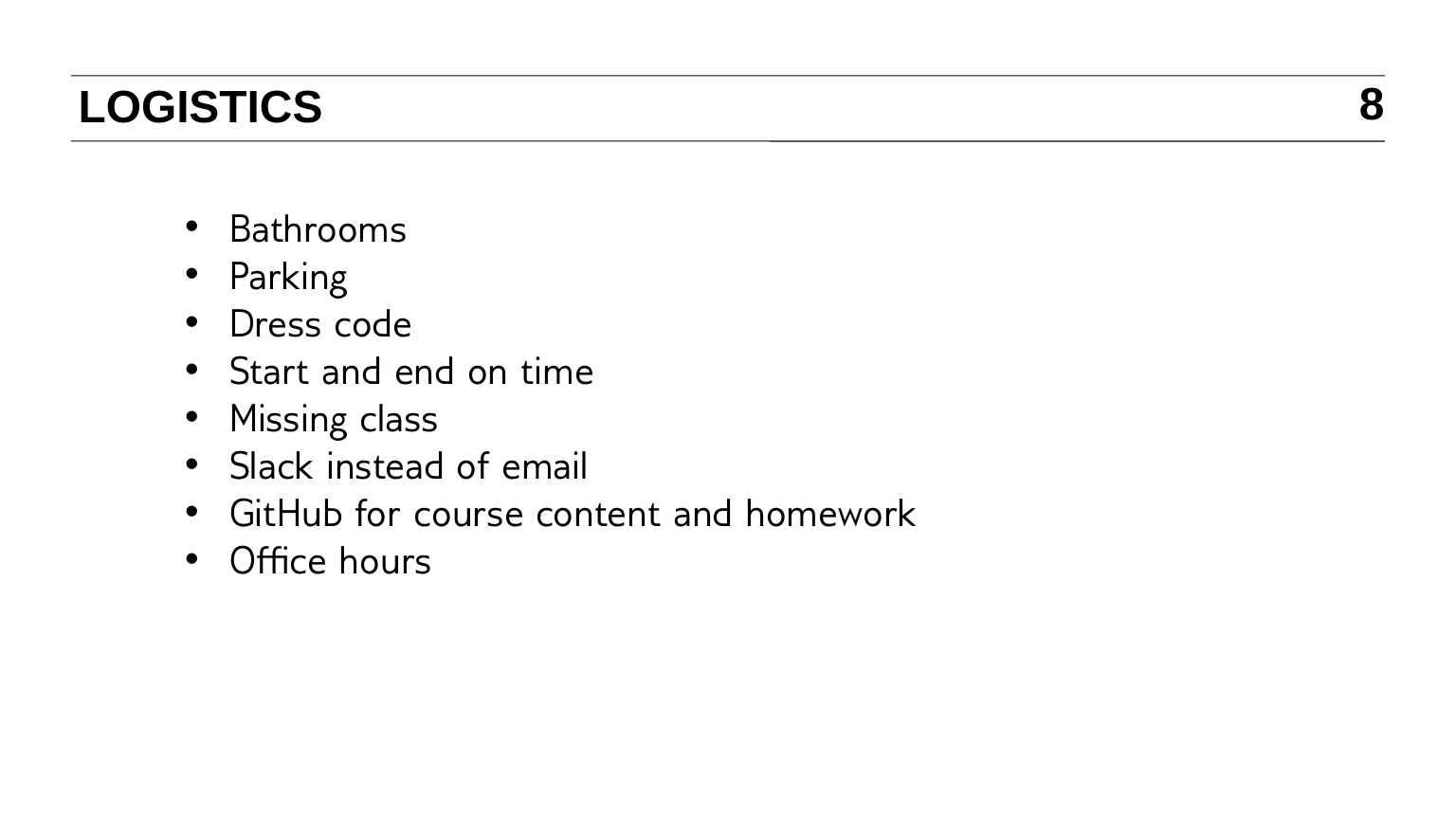

Logistics
8
Bathrooms
Parking
Dress code
Start and end on time
Missing class
Slack instead of email
GitHub for course content and homework
Office hours